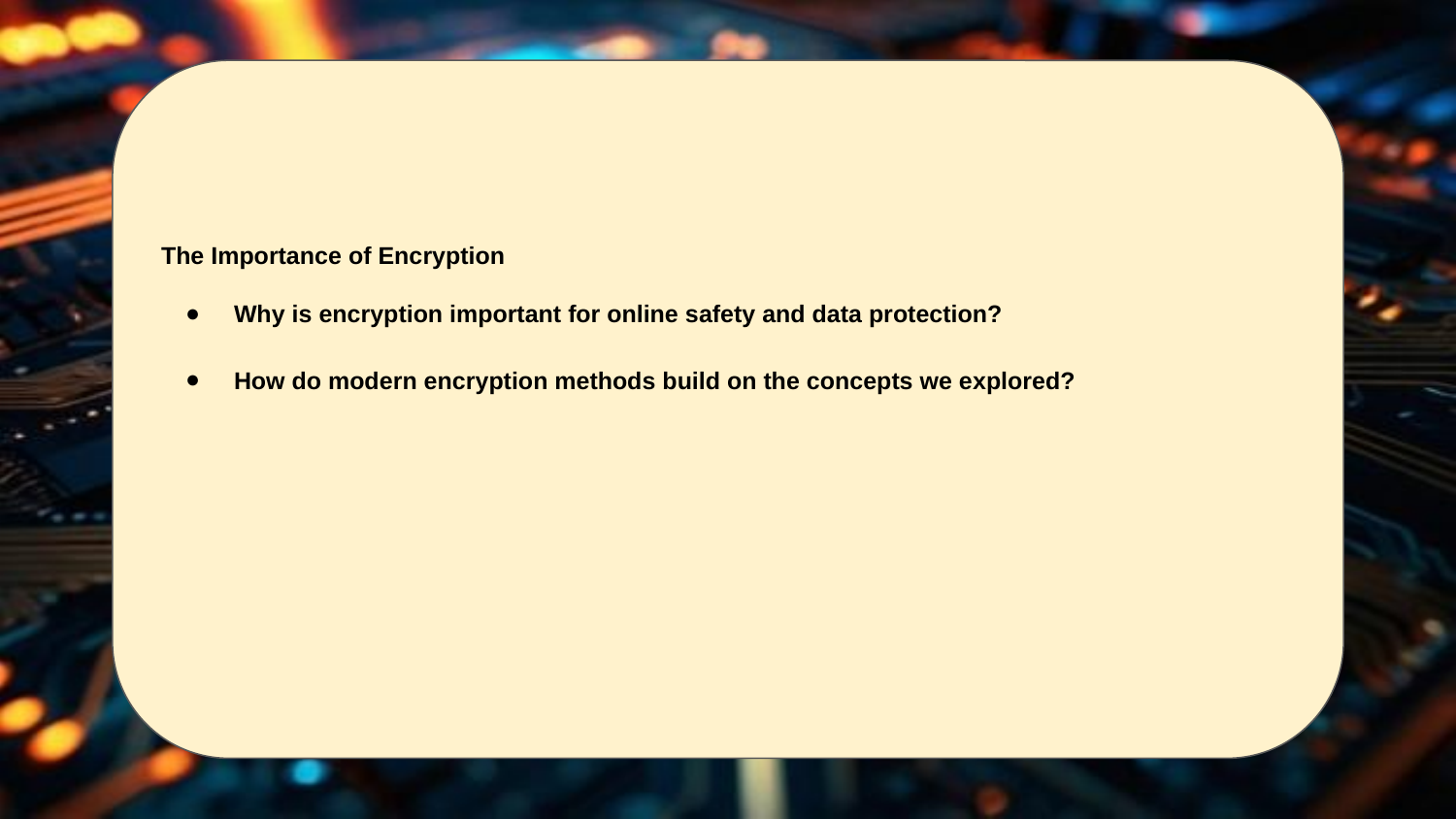

The Importance of Encryption
Why is encryption important for online safety and data protection?
How do modern encryption methods build on the concepts we explored?